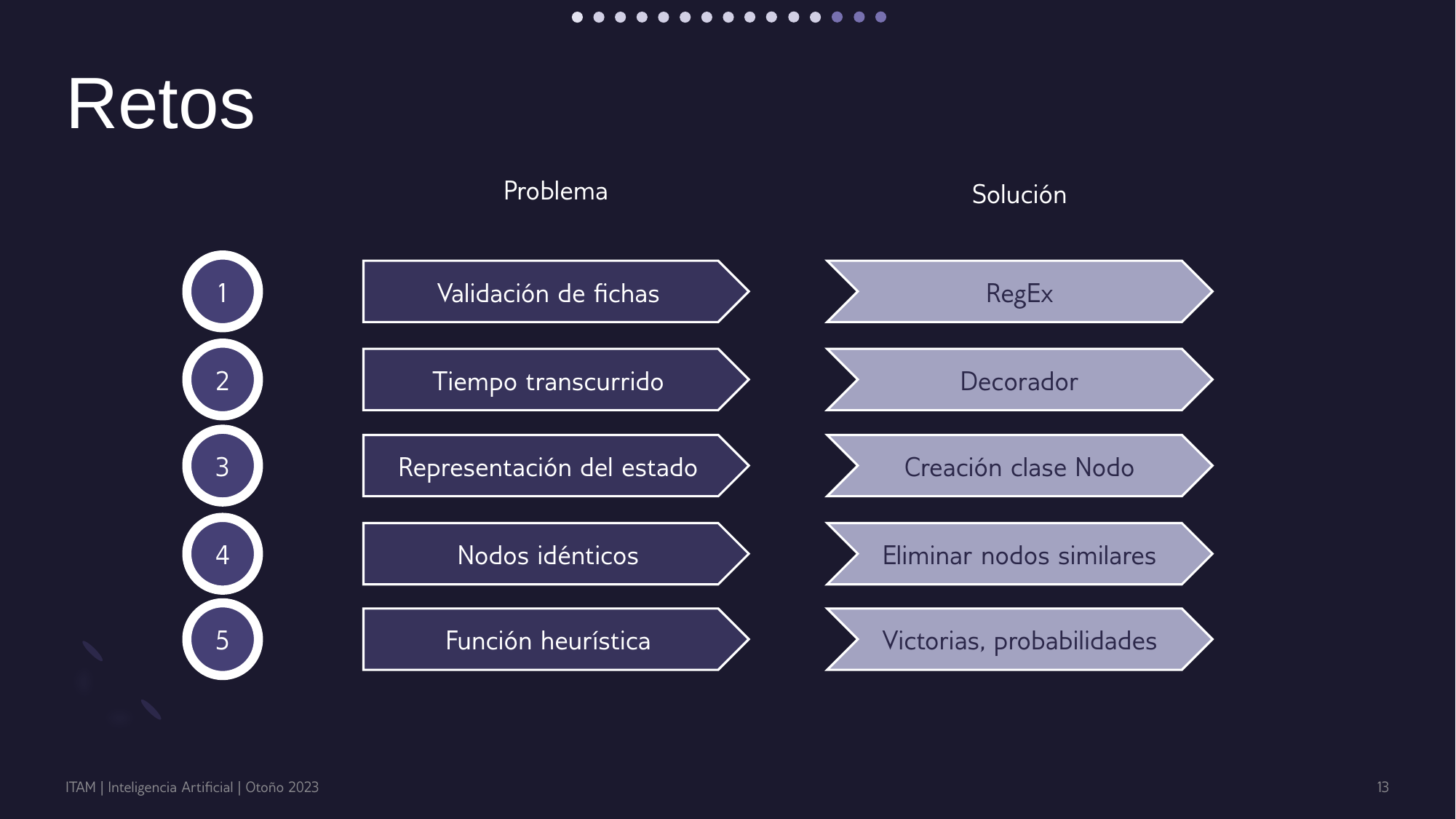

# Retos
Problema
Solución
1
Validación de fichas
RegEx
2
Tiempo transcurrido
Decorador
3
Representación del estado
Creación clase Nodo
4
Nodos idénticos
Eliminar nodos similares
5
Función heurística
Victorias, probabilidades
ITAM | Inteligencia Artificial | Otoño 2023
13